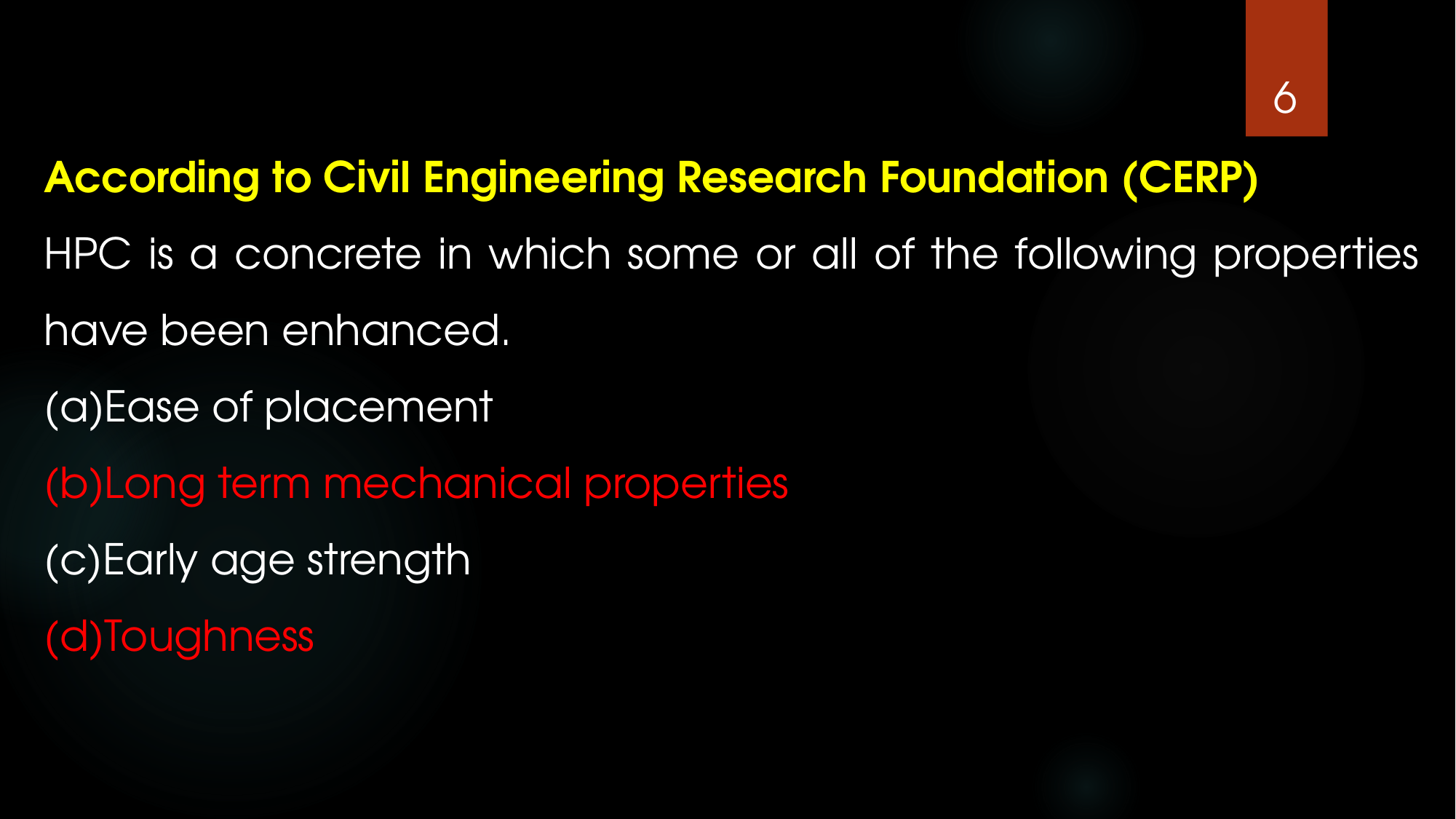

6
According to Civil Engineering Research Foundation (CERP)
HPC is a concrete in which some or all of the following properties have been enhanced.
Ease of placement
Long term mechanical properties
Early age strength
Toughness